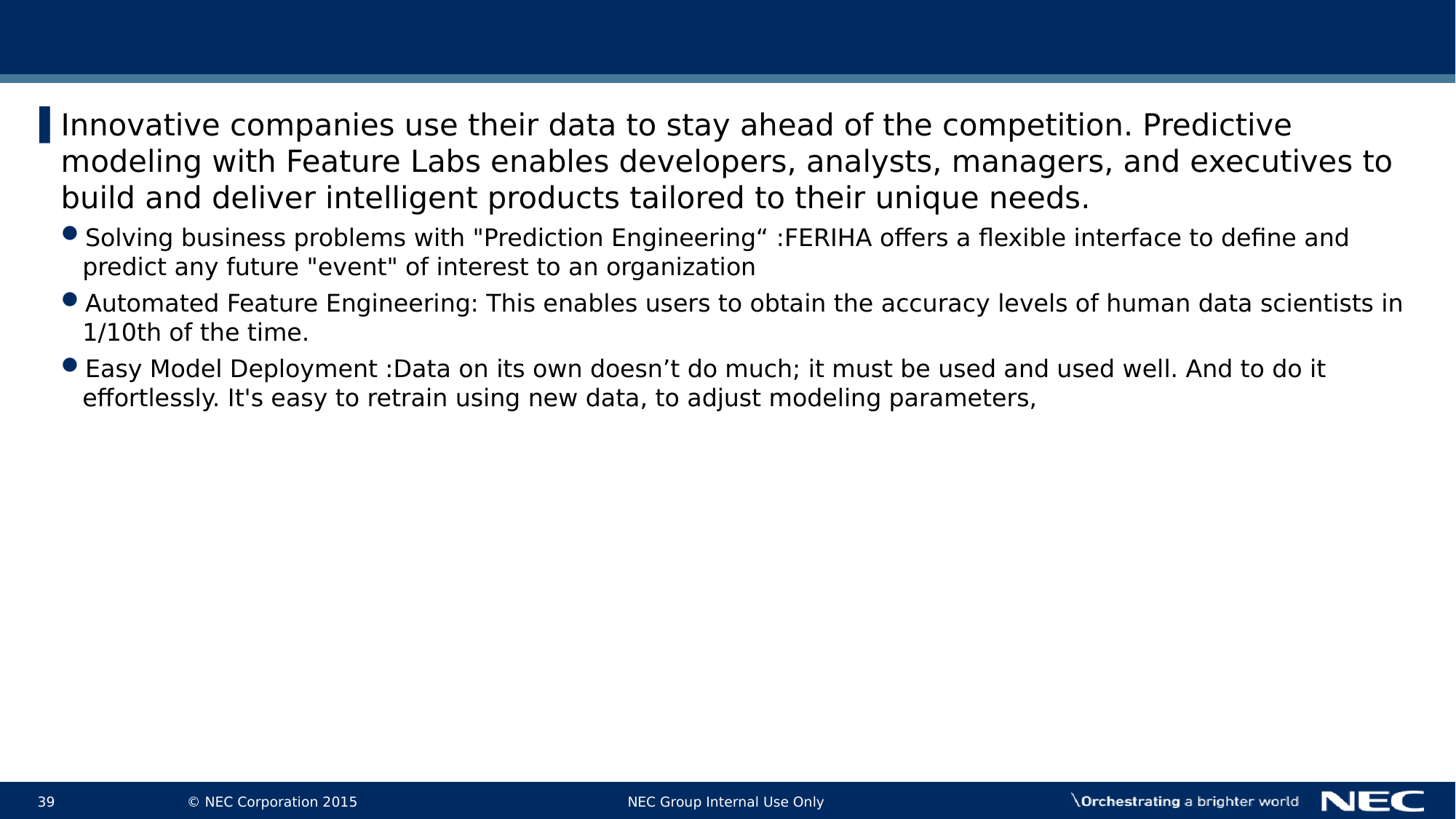

#
Innovative companies use their data to stay ahead of the competition. Predictive modeling with Feature Labs enables developers, analysts, managers, and executives to build and deliver intelligent products tailored to their unique needs.
Solving business problems with "Prediction Engineering“ :FERIHA offers a flexible interface to define and predict any future "event" of interest to an organization
Automated Feature Engineering: This enables users to obtain the accuracy levels of human data scientists in 1/10th of the time.
Easy Model Deployment :Data on its own doesn’t do much; it must be used and used well. And to do it effortlessly. It's easy to retrain using new data, to adjust modeling parameters,